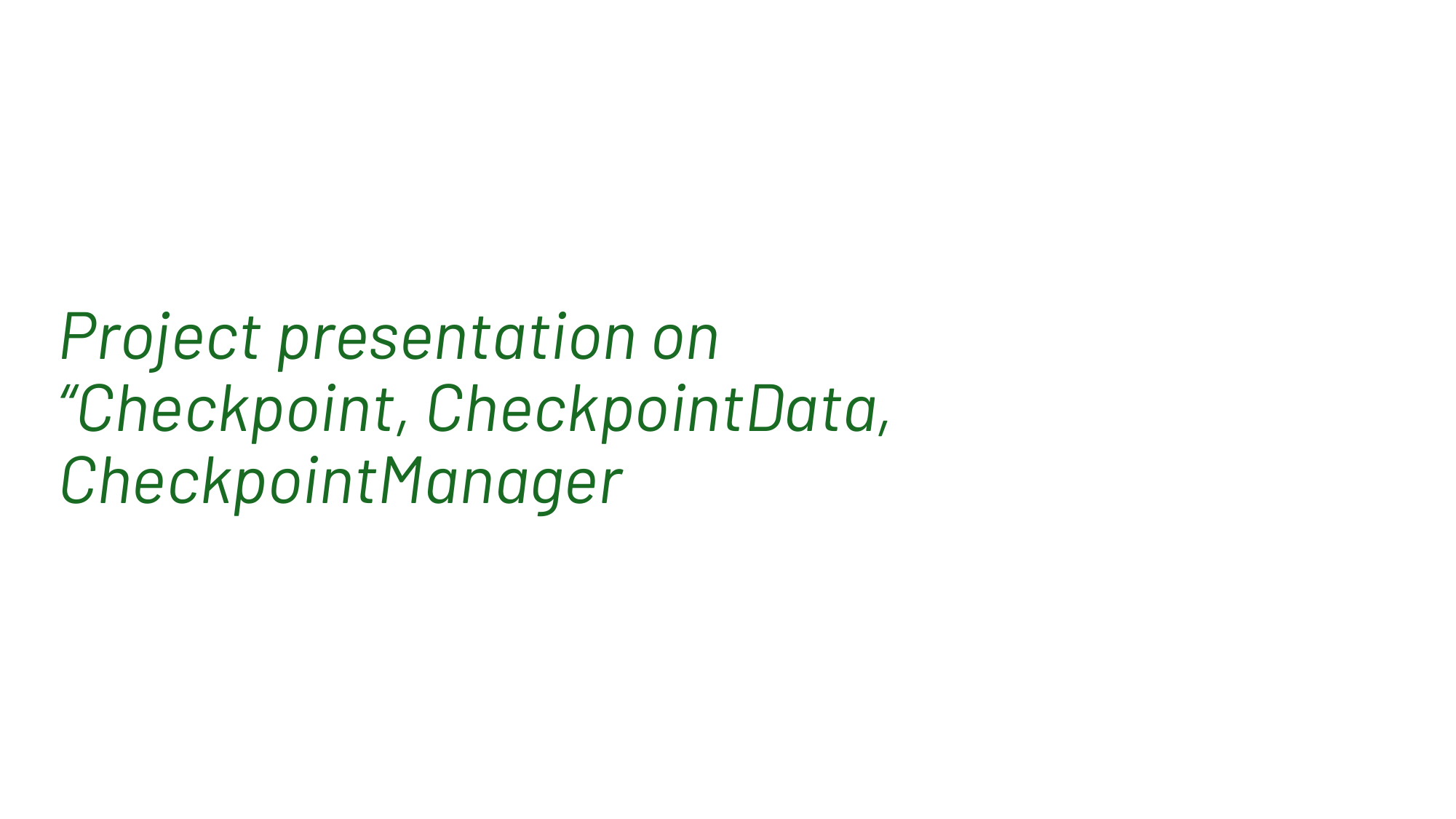

# Project presentation on “Checkpoint, CheckpointData, CheckpointManager